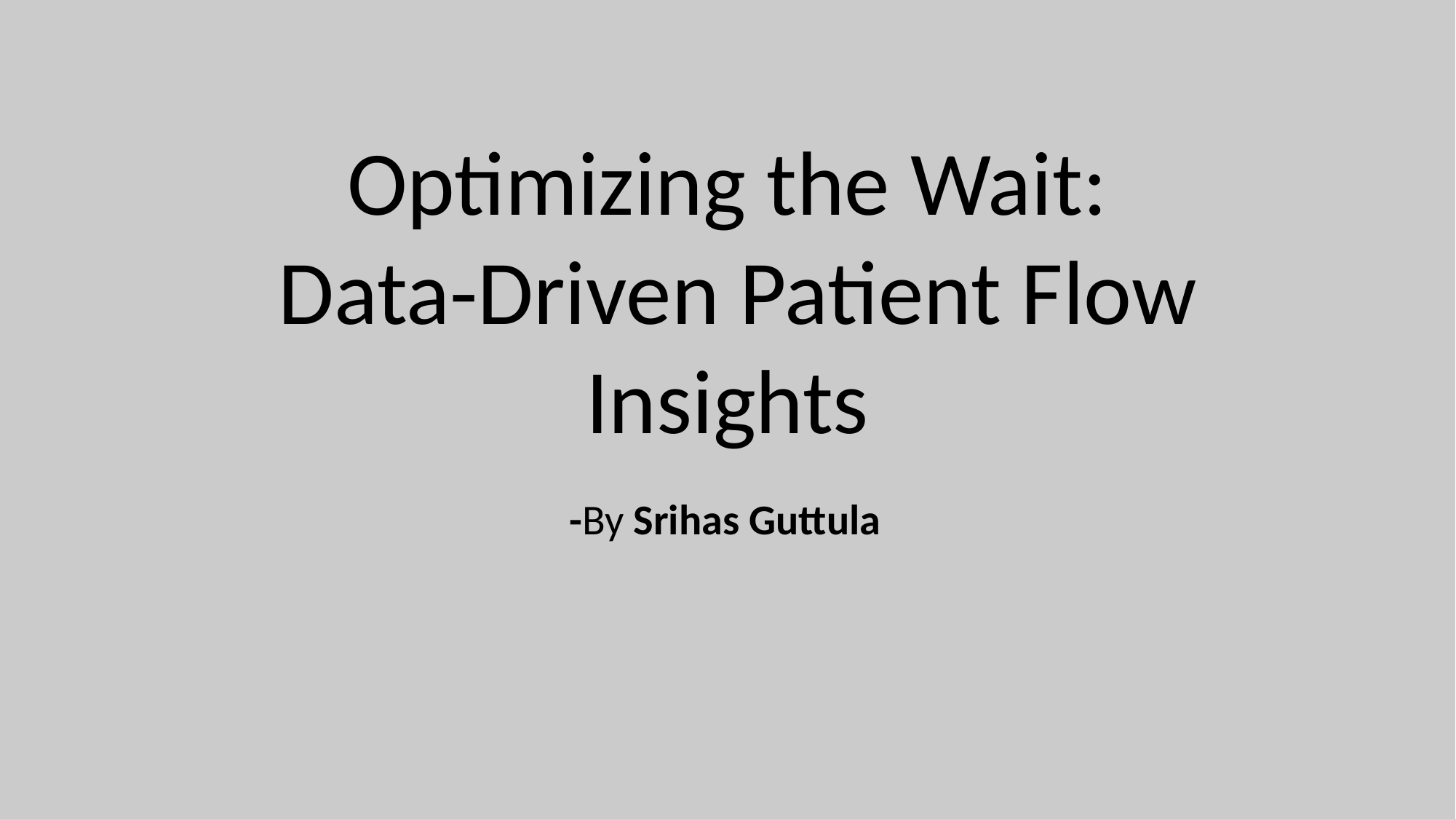

Optimizing the Wait:
 Data-Driven Patient Flow Insights
-By Srihas Guttula